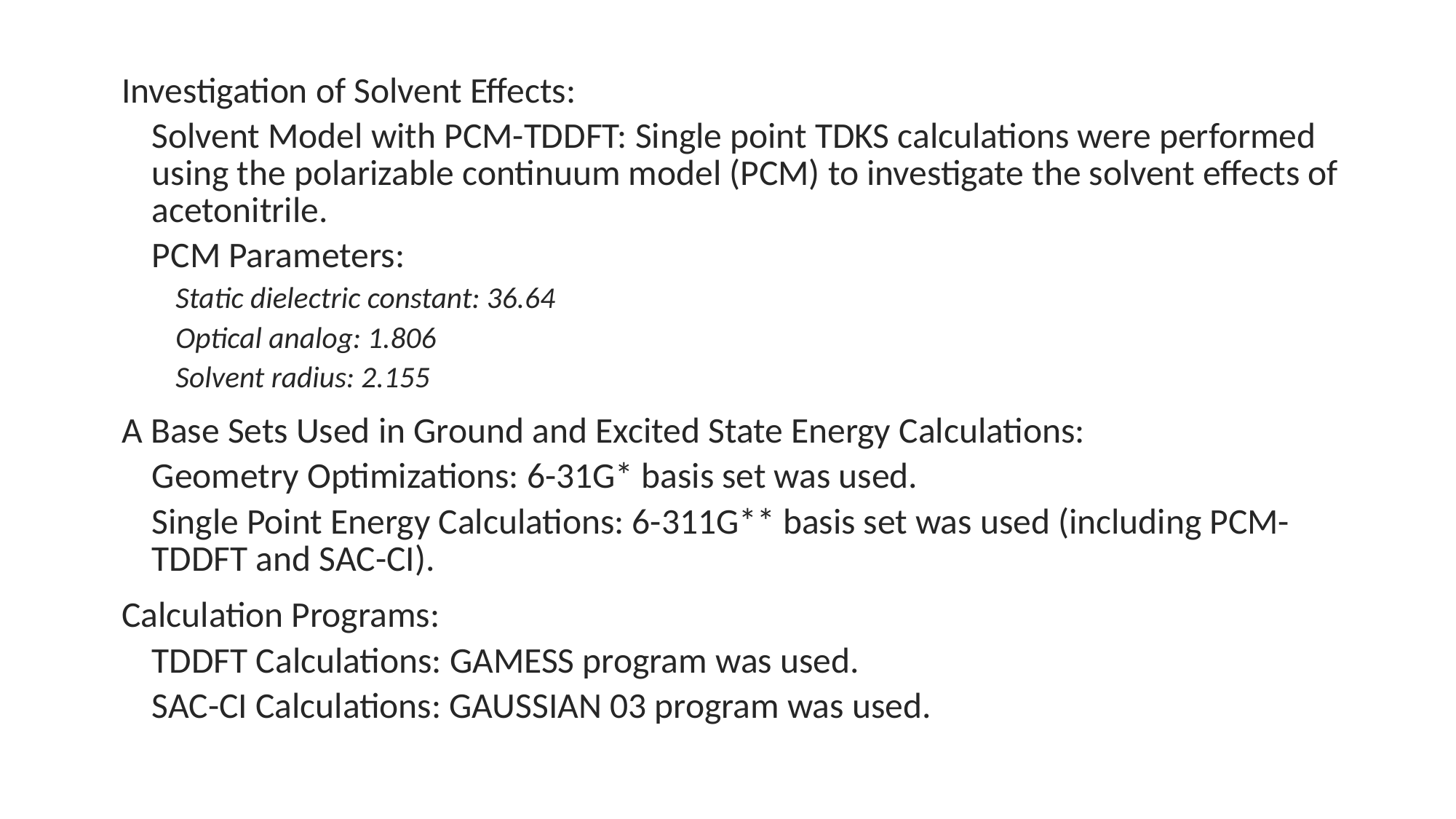

Investigation of Solvent Effects:
Solvent Model with PCM-TDDFT: Single point TDKS calculations were performed using the polarizable continuum model (PCM) to investigate the solvent effects of acetonitrile.
PCM Parameters:
Static dielectric constant: 36.64
Optical analog: 1.806
Solvent radius: 2.155
A Base Sets Used in Ground and Excited State Energy Calculations:
Geometry Optimizations: 6-31G* basis set was used.
Single Point Energy Calculations: 6-311G** basis set was used (including PCM-TDDFT and SAC-CI).
Calculation Programs:
TDDFT Calculations: GAMESS program was used.
SAC-CI Calculations: GAUSSIAN 03 program was used.